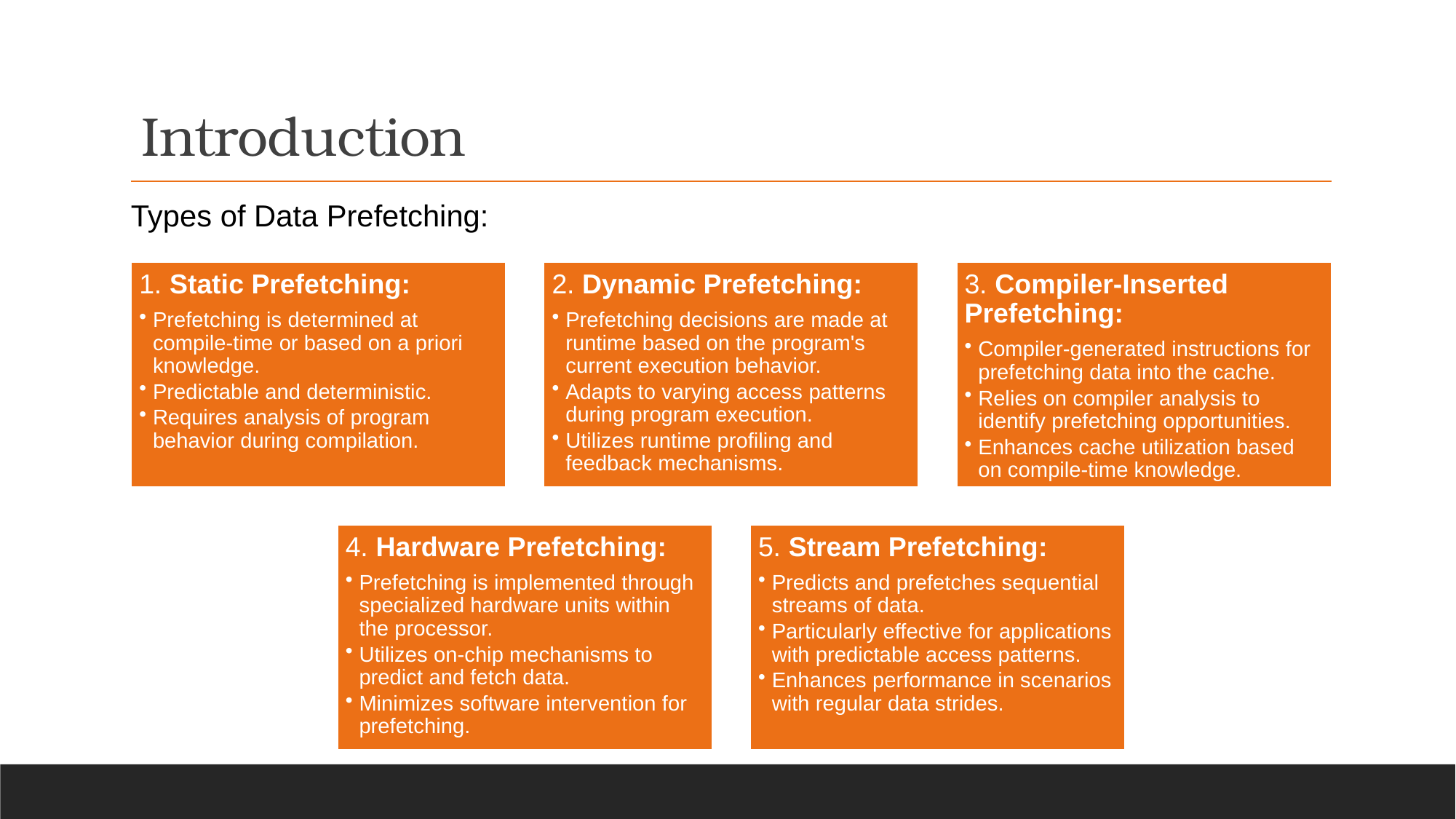

Introduction
Types of Data Prefetching:
1. Static Prefetching:
Prefetching is determined at compile-time or based on a priori knowledge.
Predictable and deterministic.
Requires analysis of program behavior during compilation.
2. Dynamic Prefetching:
Prefetching decisions are made at runtime based on the program's current execution behavior.
Adapts to varying access patterns during program execution.
Utilizes runtime profiling and feedback mechanisms.
3. Compiler-Inserted Prefetching:
Compiler-generated instructions for prefetching data into the cache.
Relies on compiler analysis to identify prefetching opportunities.
Enhances cache utilization based on compile-time knowledge.
4. Hardware Prefetching:
Prefetching is implemented through specialized hardware units within the processor.
Utilizes on-chip mechanisms to predict and fetch data.
Minimizes software intervention for prefetching.
5. Stream Prefetching:
Predicts and prefetches sequential streams of data.
Particularly effective for applications with predictable access patterns.
Enhances performance in scenarios with regular data strides.